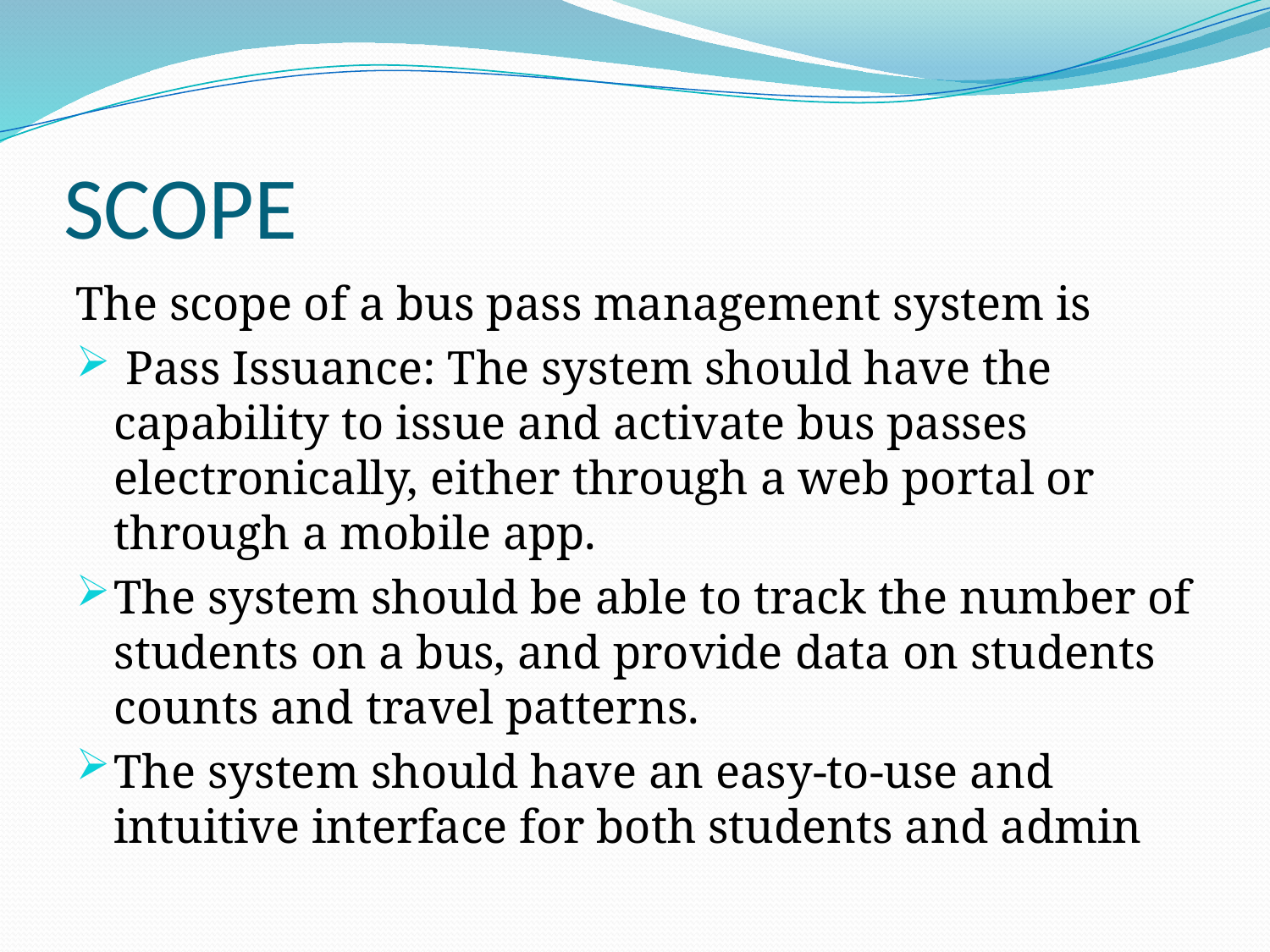

# SCOPE
The scope of a bus pass management system is
 Pass Issuance: The system should have the capability to issue and activate bus passes electronically, either through a web portal or through a mobile app.
The system should be able to track the number of students on a bus, and provide data on students counts and travel patterns.
The system should have an easy-to-use and intuitive interface for both students and admin